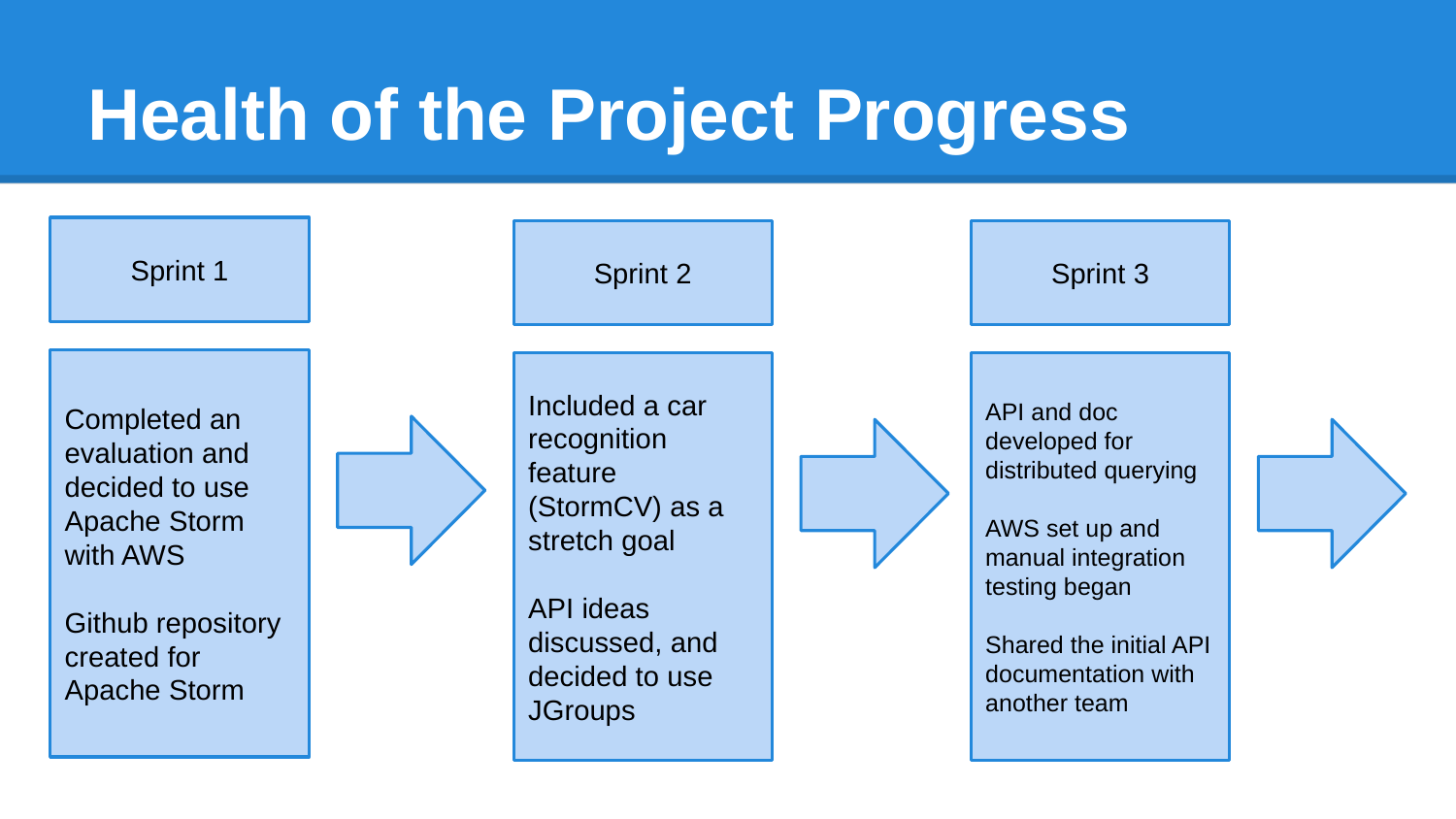

# Health of the Project Progress
Sprint 1
Sprint 2
Sprint 3
Completed an evaluation and decided to use Apache Storm
with AWS

Github repository created for Apache Storm
Included a car recognition feature (StormCV) as a stretch goal

API ideas discussed, and decided to use JGroups
API and doc developed for distributed querying

AWS set up and manual integration testing began

Shared the initial API documentation with another team